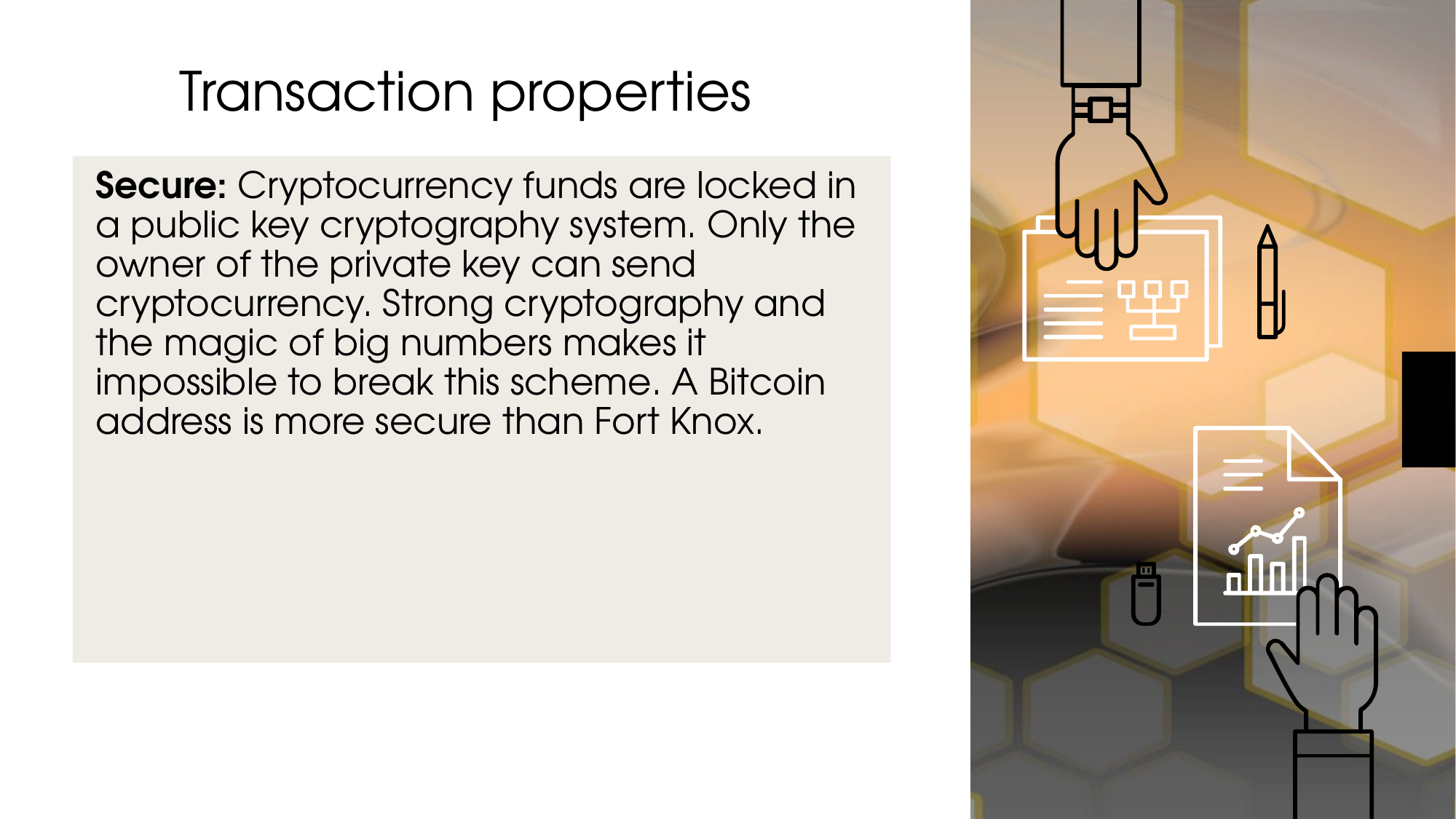

# Transaction properties
Secure: Cryptocurrency funds are locked in a public key cryptography system. Only the owner of the private key can send cryptocurrency. Strong cryptography and the magic of big numbers makes it impossible to break this scheme. A Bitcoin address is more secure than Fort Knox.
34